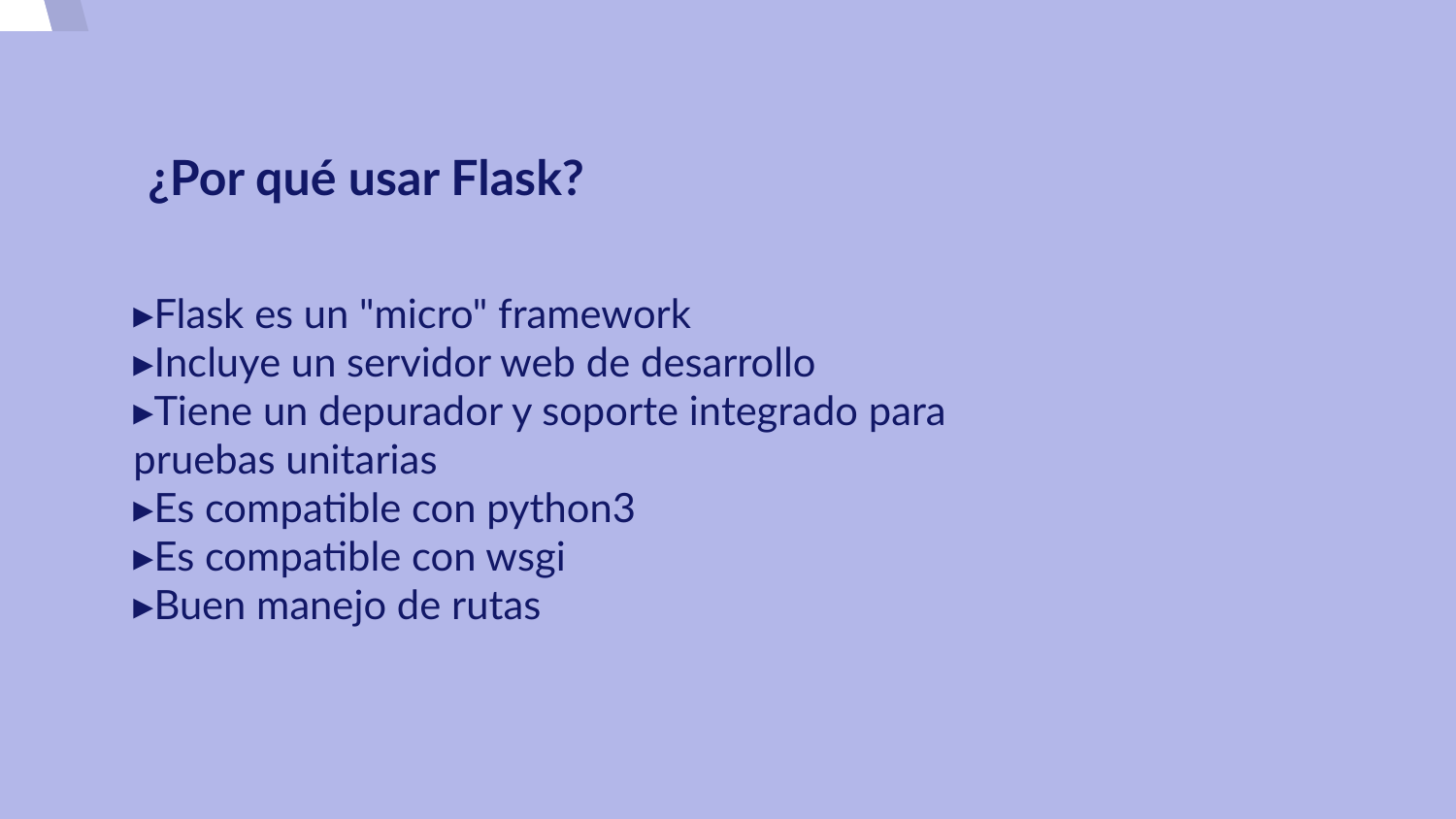

¿Por qué usar Flask?

Flask es un "micro" framework
Incluye un servidor web de desarrollo
Tiene un depurador y soporte integrado para pruebas unitarias
Es compatible con python3
Es compatible con wsgi
Buen manejo de rutas